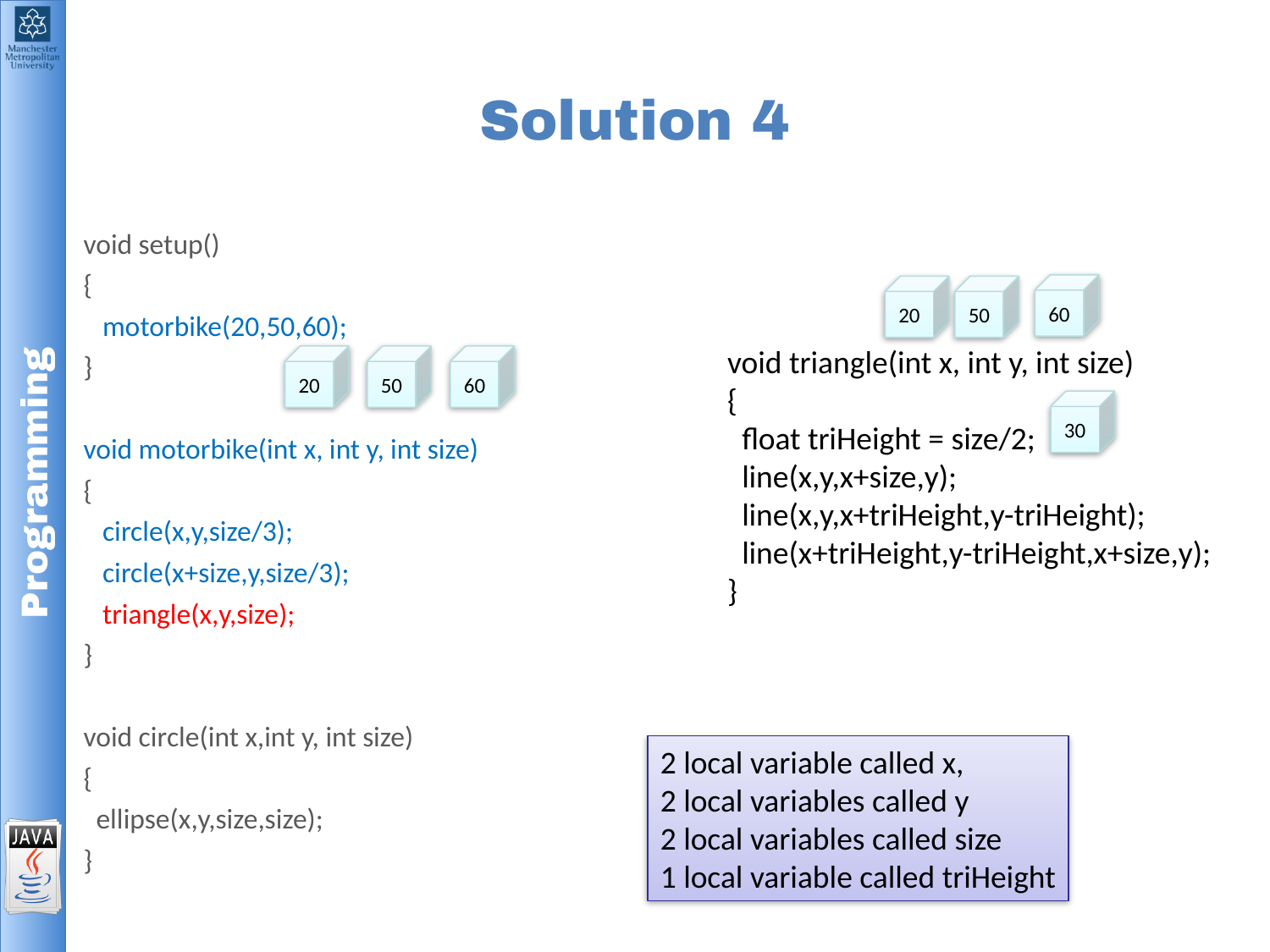

# Solution 4
void setup()
{
   motorbike(20,50,60);
}

void motorbike(int x, int y, int size)
{
   circle(x,y,size/3);
   circle(x+size,y,size/3);
   triangle(x,y,size);
}

void circle(int x,int y, int size)
{
  ellipse(x,y,size,size);
}

60
20
50
void triangle(int x, int y, int size)
{
  float triHeight = size/2;
  line(x,y,x+size,y);
  line(x,y,x+triHeight,y-triHeight);
  line(x+triHeight,y-triHeight,x+size,y);
}

20
50
60
30
2 local variable called x,
2 local variables called y
2 local variables called size
1 local variable called triHeight